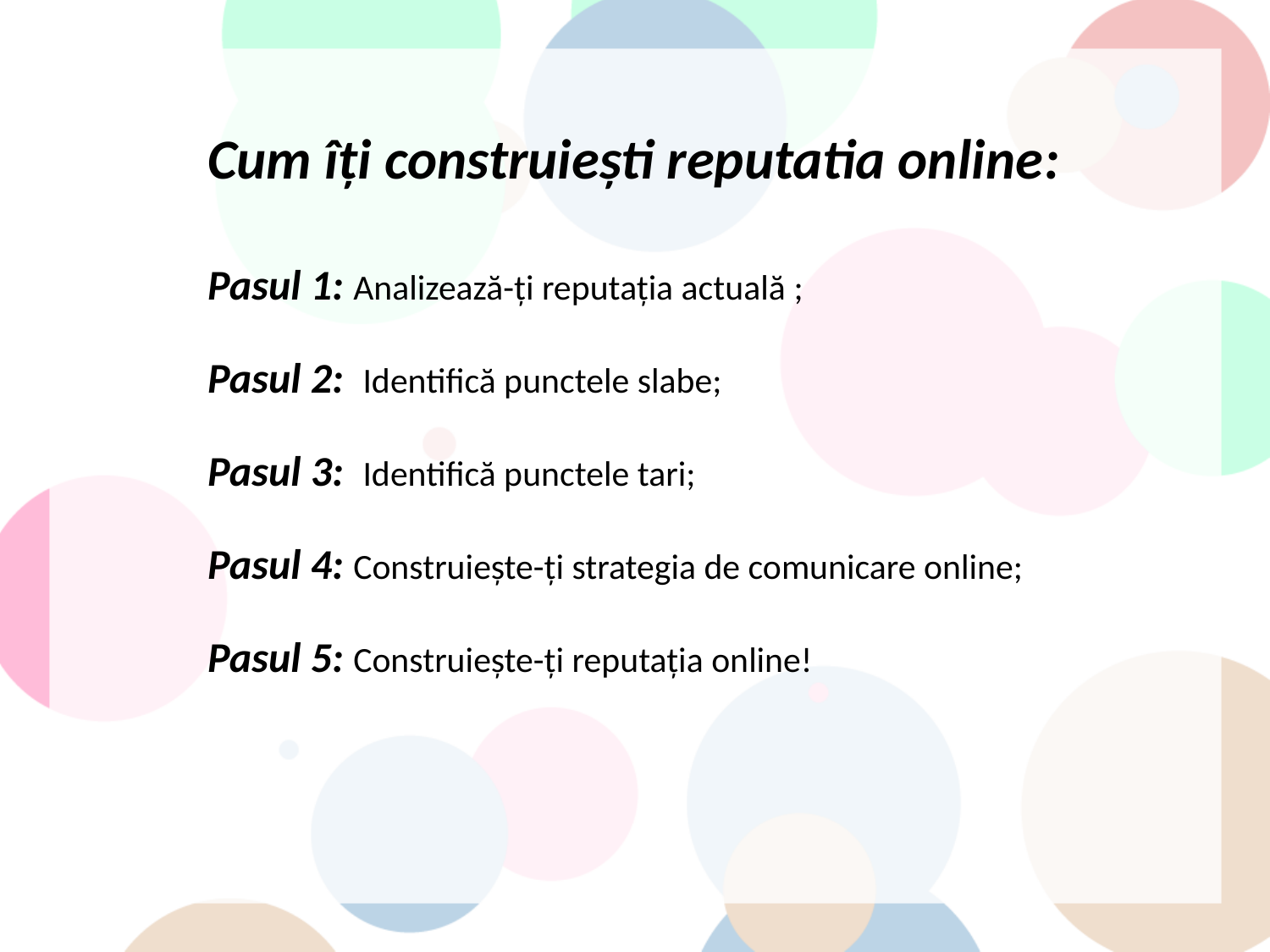

Cum îți construiești reputatia online:

Pasul 1: Analizează-ți reputația actuală ;

Pasul 2:  Identifică punctele slabe;

Pasul 3:  Identifică punctele tari;

Pasul 4: Construiește-ți strategia de comunicare online;

Pasul 5: Construiește-ți reputația online!